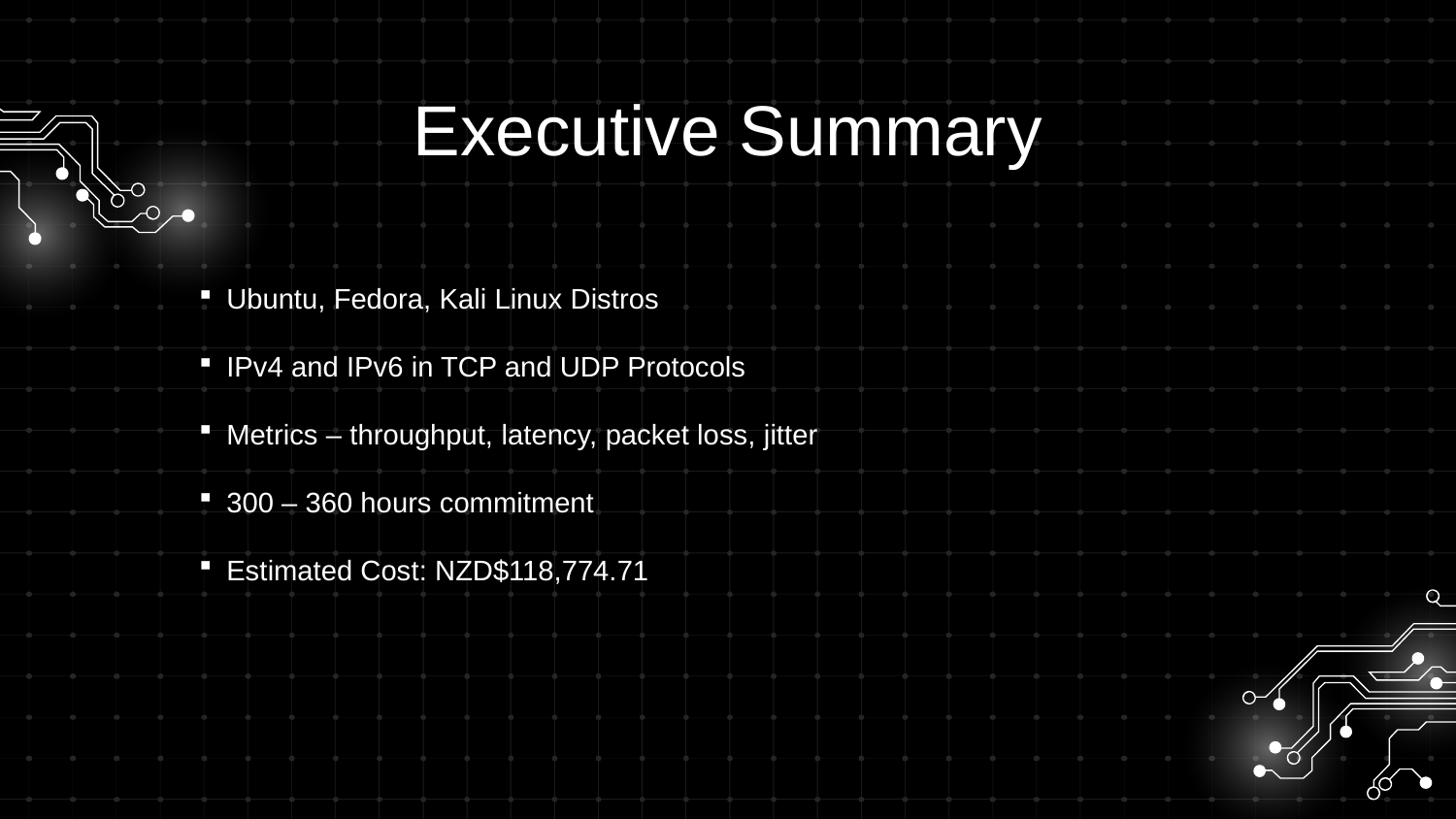

# Executive Summary
Ubuntu, Fedora, Kali Linux Distros
IPv4 and IPv6 in TCP and UDP Protocols
Metrics – throughput, latency, packet loss, jitter
300 – 360 hours commitment
Estimated Cost: NZD$118,774.71